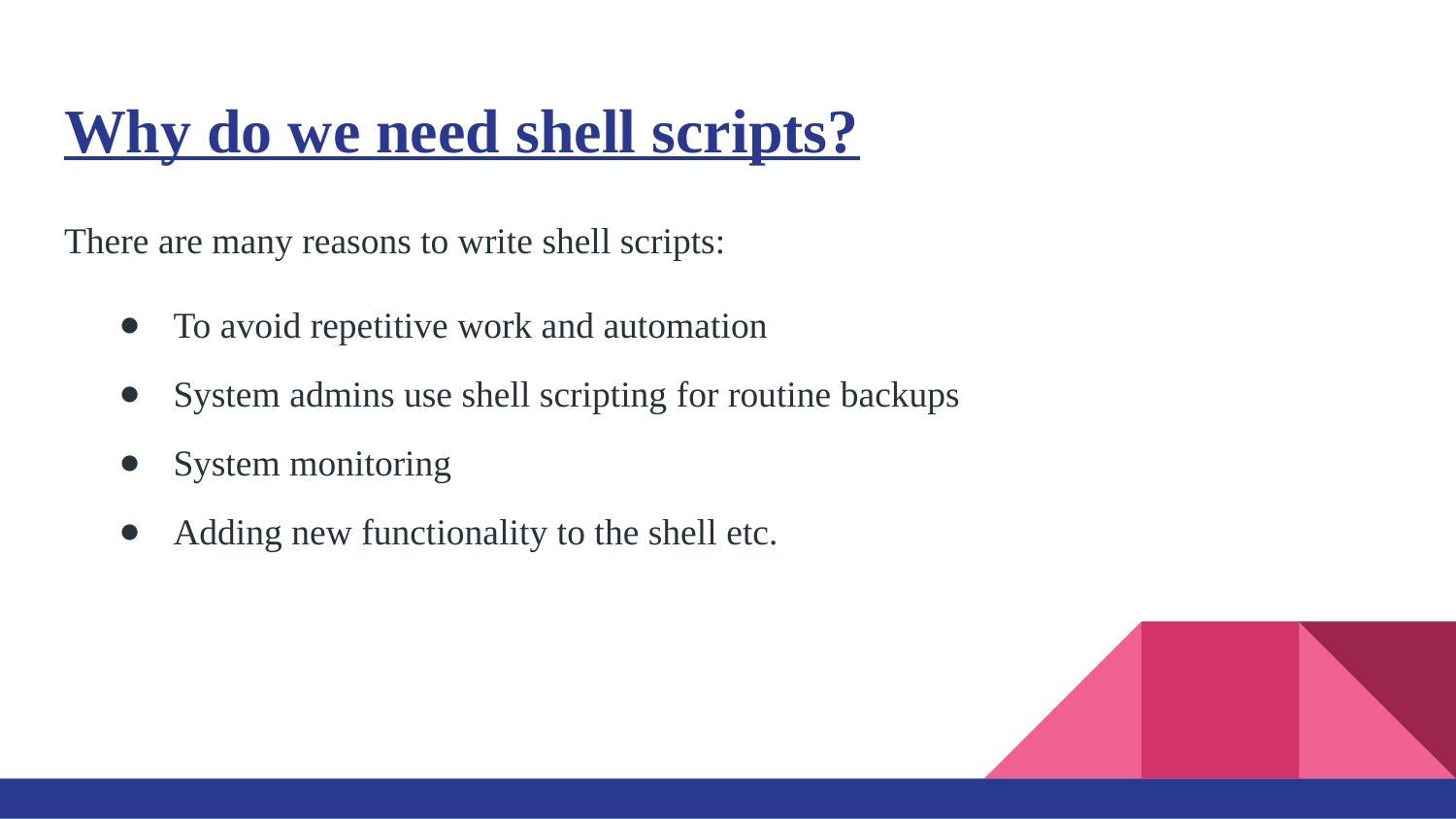

# Why do we need shell scripts?

There are many reasons to write shell scripts:
To avoid repetitive work and automation
System admins use shell scripting for routine backups
System monitoring
Adding new functionality to the shell etc.